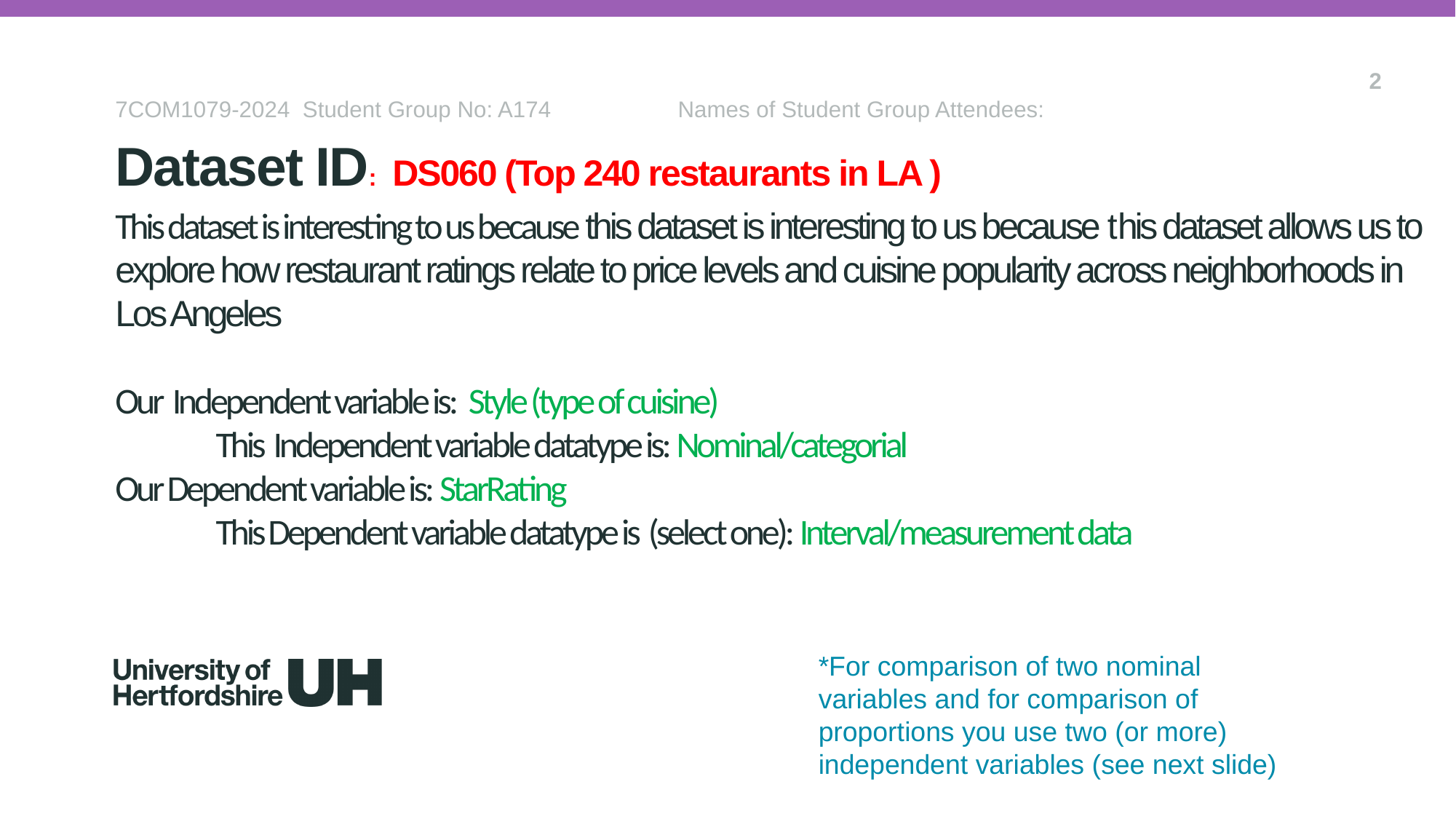

2
7COM1079-2024  Student Group No: A174                    Names of Student Group Attendees:
Dataset ID:   DS060 (Top 240 restaurants in LA )
# This dataset is interesting to us because this dataset is interesting to us because this dataset allows us to explore how restaurant ratings relate to price levels and cuisine popularity across neighborhoods in Los Angeles Our  Independent variable is:  Style (type of cuisine) This  Independent variable datatype is: Nominal/categorial Our Dependent variable is: StarRating This Dependent variable datatype is  (select one): Interval/measurement data
*For comparison of two nominal variables and for comparison of proportions you use two (or more) independent variables (see next slide)